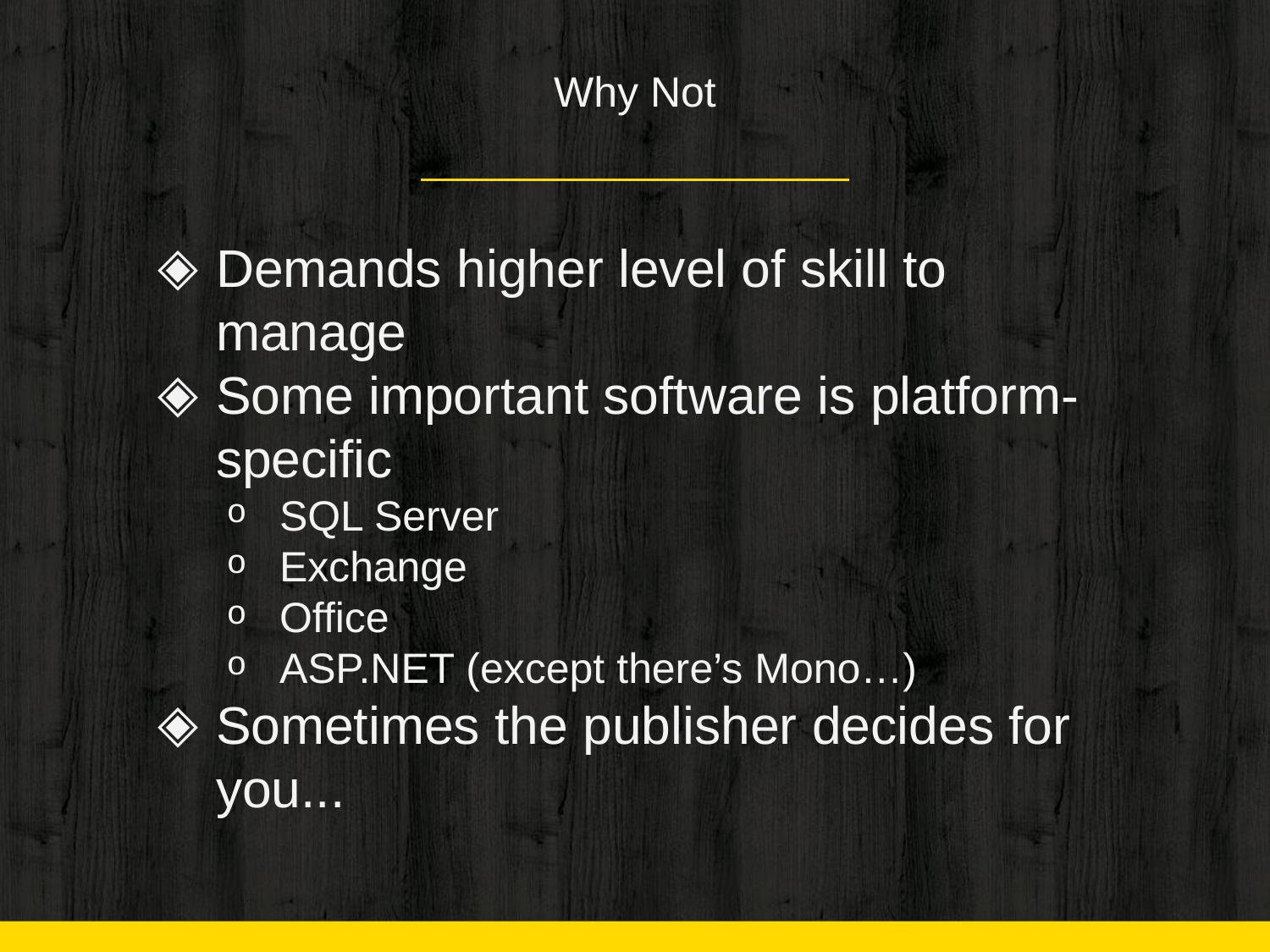

# Why Not
Demands higher level of skill to manage
Some important software is platform-specific
SQL Server
Exchange
Office
ASP.NET (except there’s Mono…)
Sometimes the publisher decides for you...